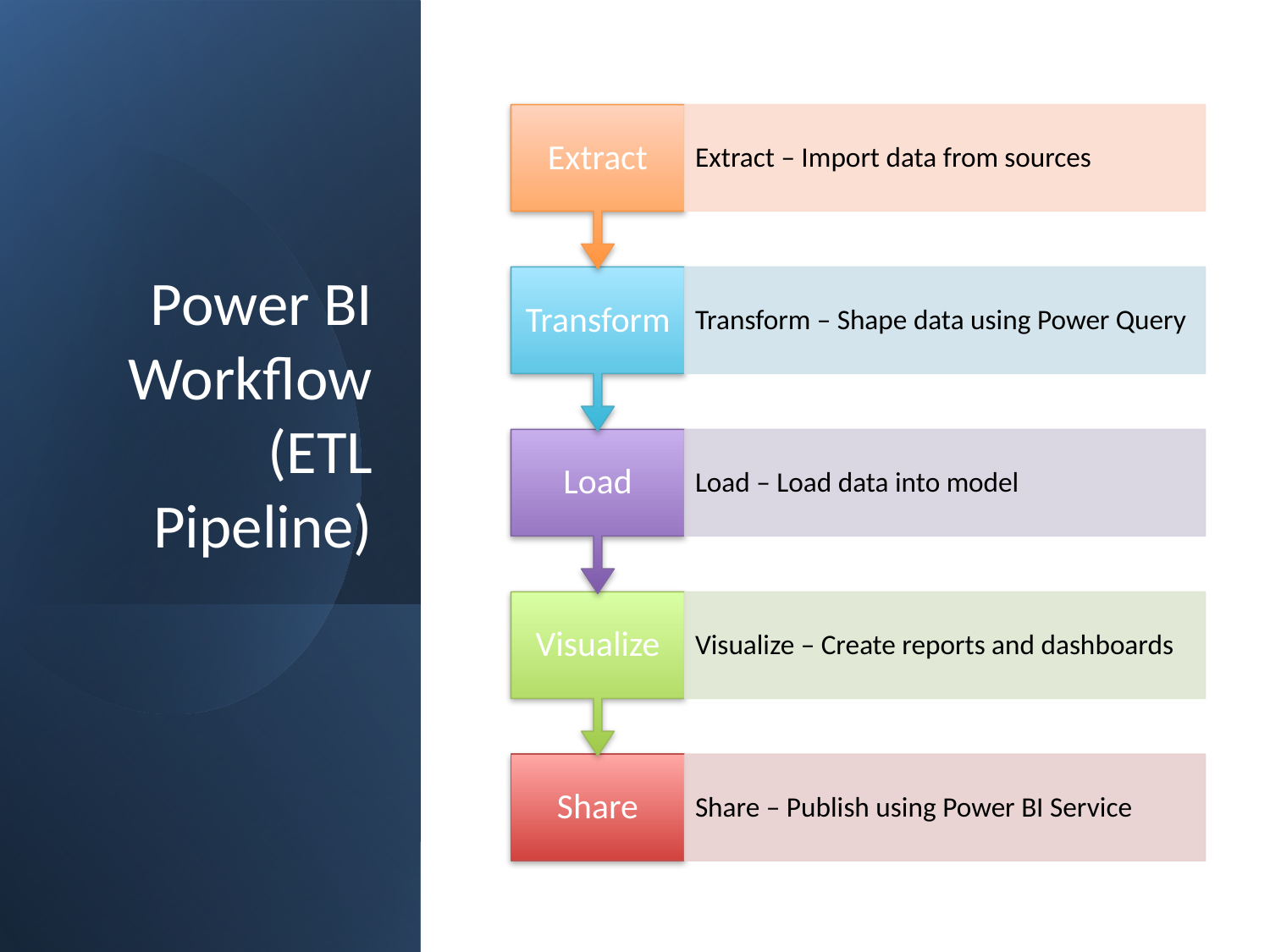

Share
Share – Publish using Power BI Service
Visualize
Visualize – Create reports and dashboards
Load
Load – Load data into model
Transform
Transform – Shape data using Power Query
Extract
Extract – Import data from sources

# Power BI Workflow (ETL Pipeline)